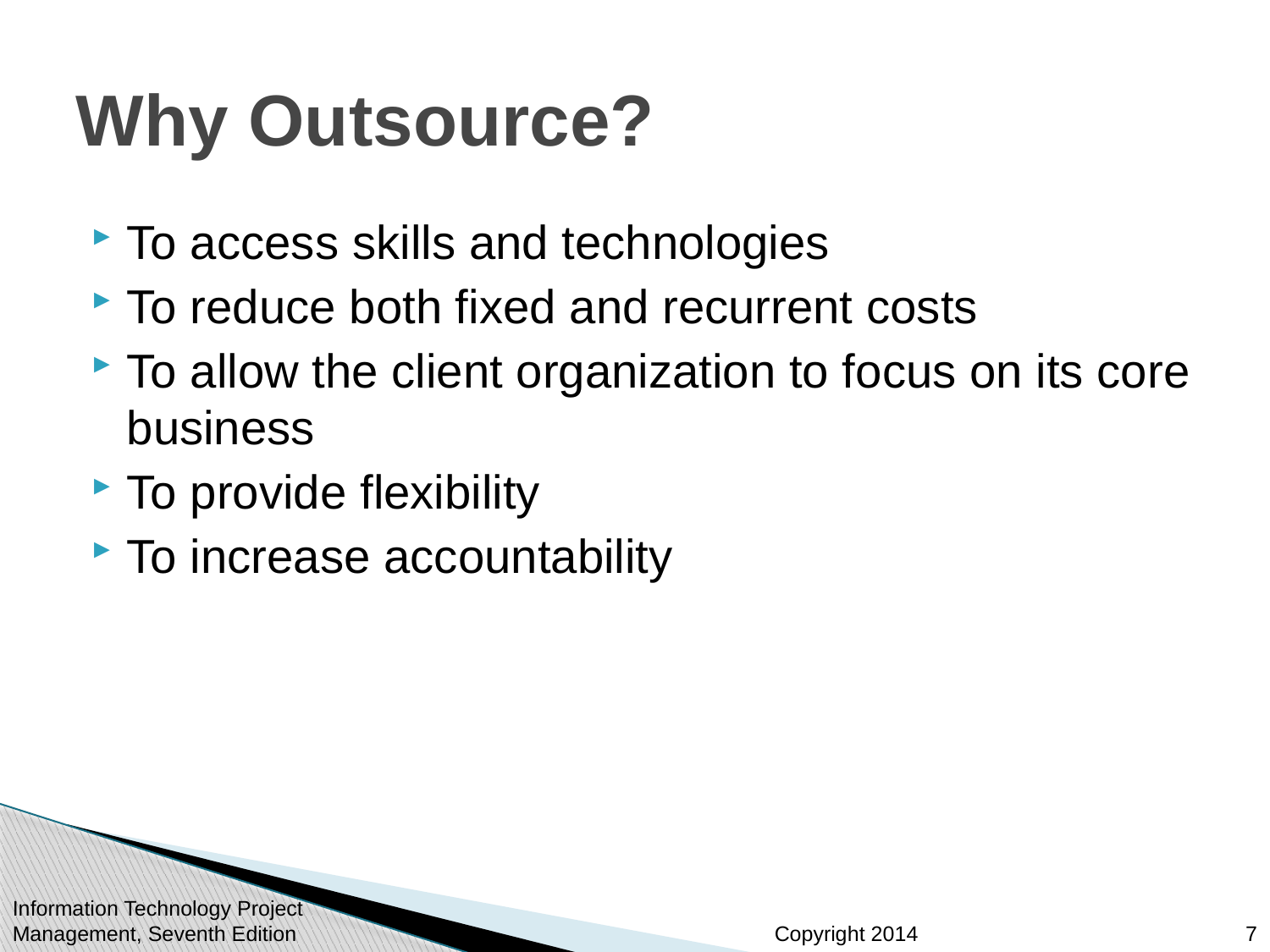

# Why Outsource?
To access skills and technologies
To reduce both fixed and recurrent costs
To allow the client organization to focus on its core business
To provide flexibility
To increase accountability
Information Technology Project Management, Seventh Edition
7